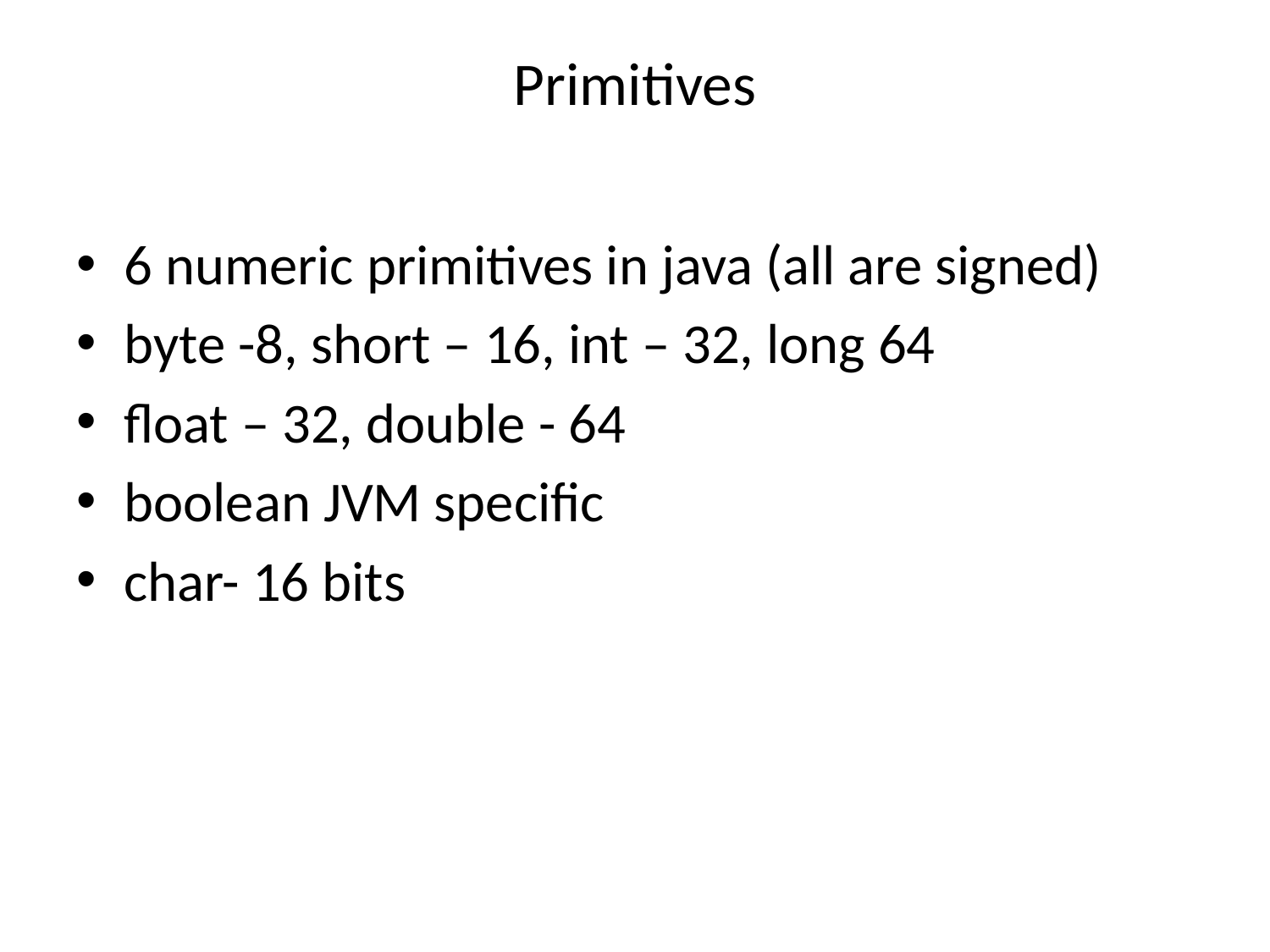

# Primitives
6 numeric primitives in java (all are signed)
byte -8, short – 16, int – 32, long 64
float – 32, double - 64
boolean JVM specific
char- 16 bits